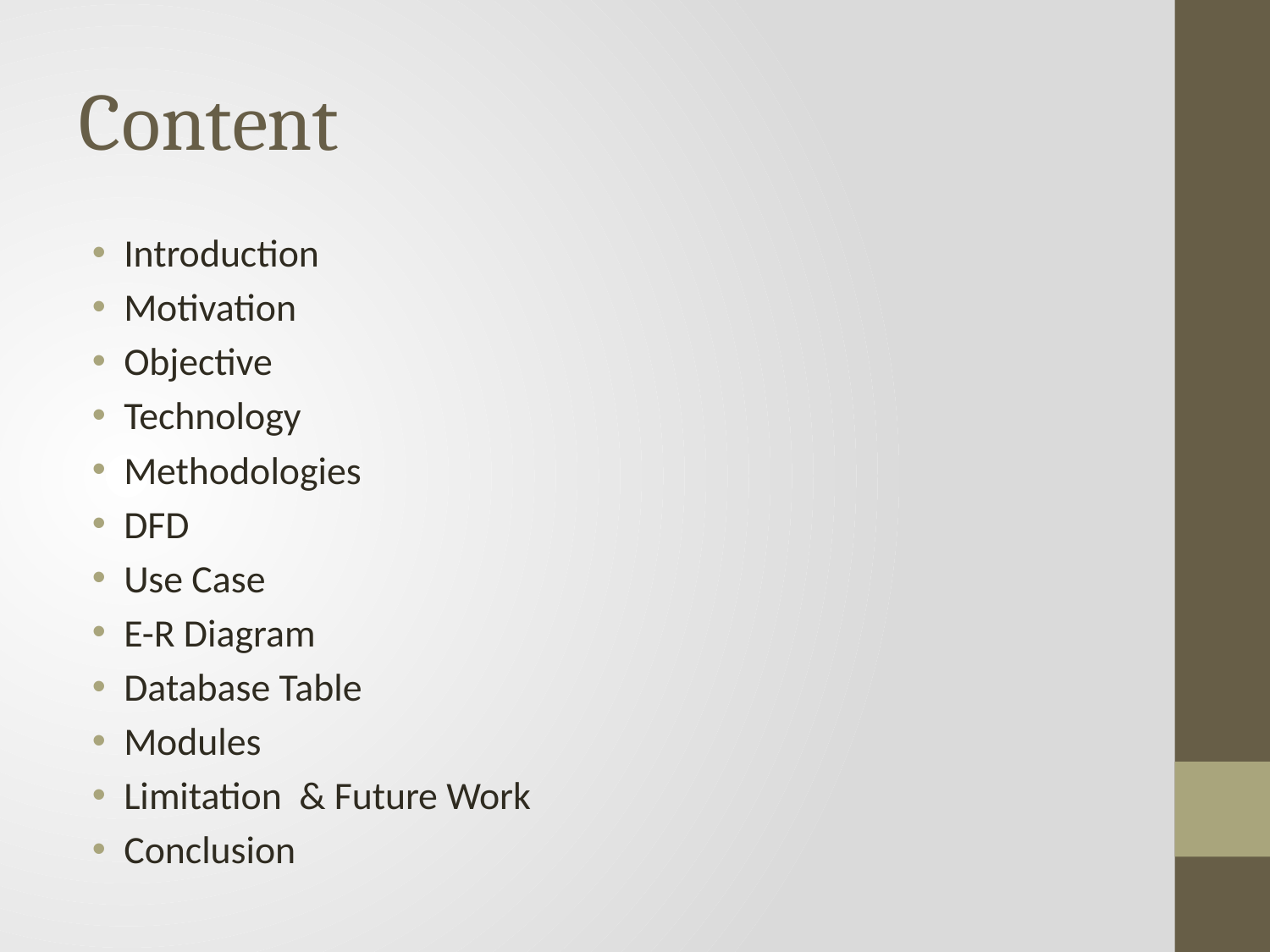

# Content
Introduction
Motivation
Objective
Technology
Methodologies
DFD
Use Case
E-R Diagram
Database Table
Modules
Limitation  & Future Work
Conclusion